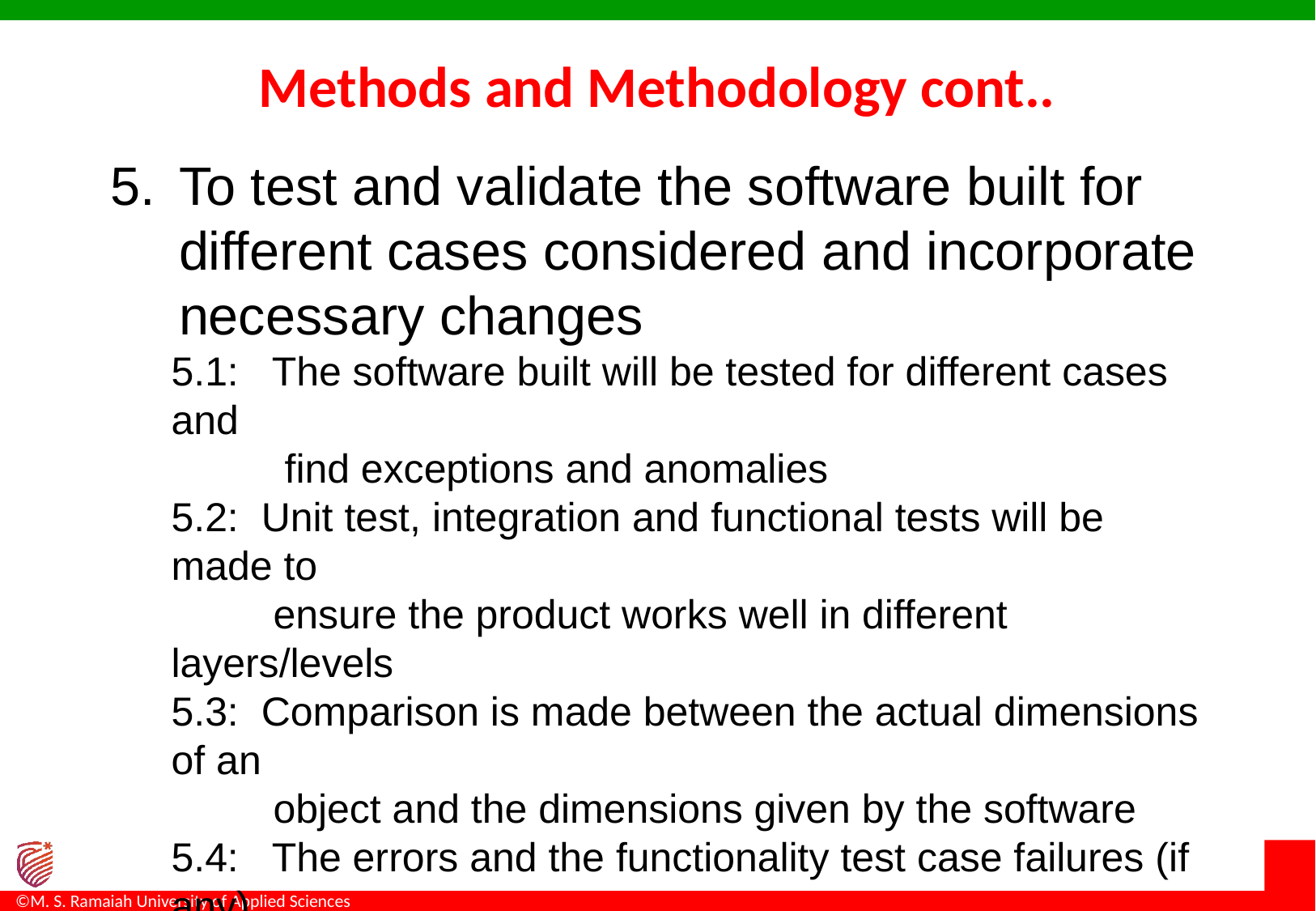

# Methods and Methodology cont..
To test and validate the software built for different cases considered and incorporate necessary changes
5.1:   The software built will be tested for different cases and
          find exceptions and anomalies
5.2:  Unit test, integration and functional tests will be made to
         ensure the product works well in different layers/levels
5.3:  Comparison is made between the actual dimensions of an
         object and the dimensions given by the software
5.4:   The errors and the functionality test case failures (if any)
          are identified and changes are incorporated